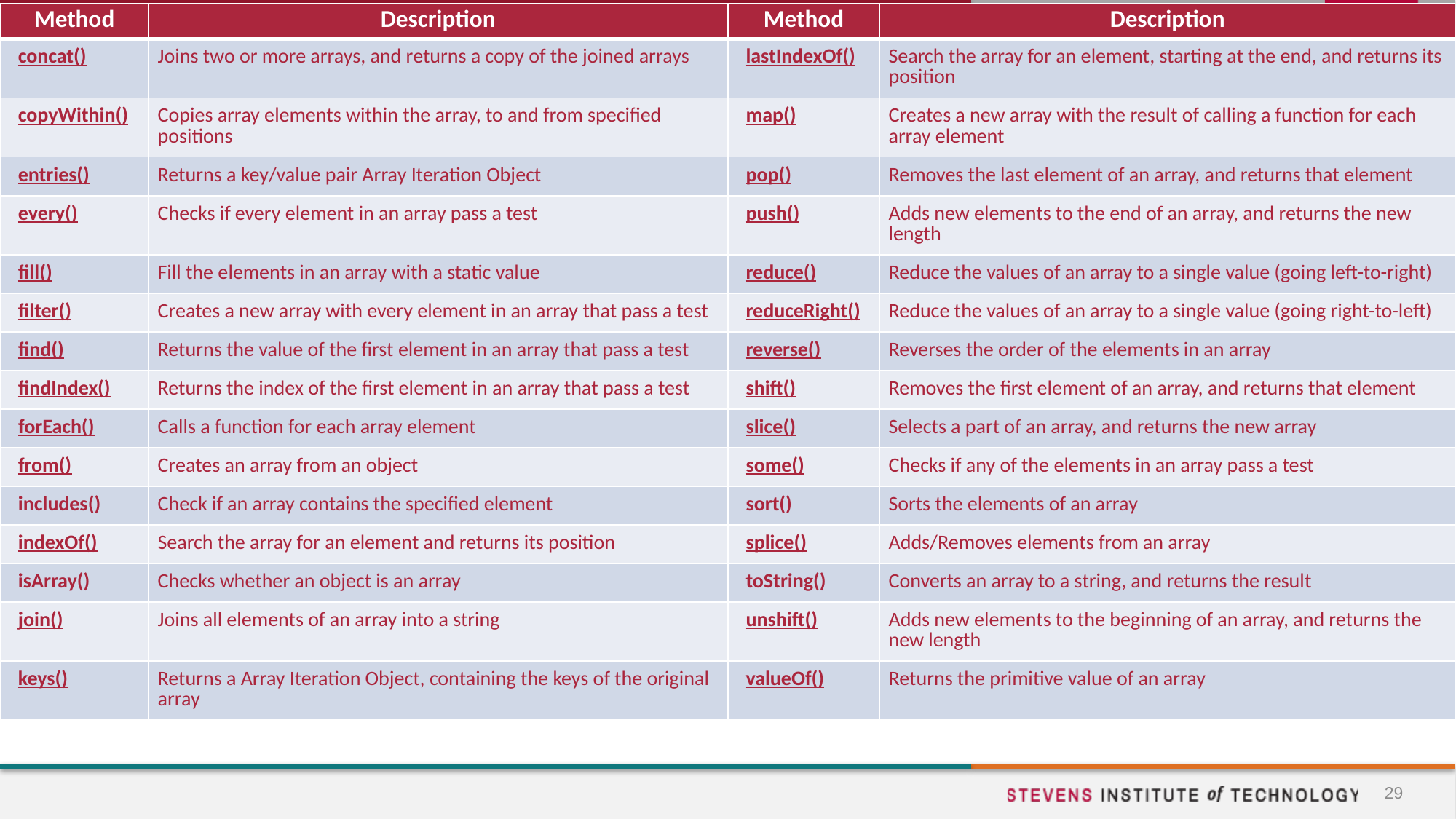

| Method | Description | Method | Description |
| --- | --- | --- | --- |
| concat() | Joins two or more arrays, and returns a copy of the joined arrays | lastIndexOf() | Search the array for an element, starting at the end, and returns its position |
| copyWithin() | Copies array elements within the array, to and from specified positions | map() | Creates a new array with the result of calling a function for each array element |
| entries() | Returns a key/value pair Array Iteration Object | pop() | Removes the last element of an array, and returns that element |
| every() | Checks if every element in an array pass a test | push() | Adds new elements to the end of an array, and returns the new length |
| fill() | Fill the elements in an array with a static value | reduce() | Reduce the values of an array to a single value (going left-to-right) |
| filter() | Creates a new array with every element in an array that pass a test | reduceRight() | Reduce the values of an array to a single value (going right-to-left) |
| find() | Returns the value of the first element in an array that pass a test | reverse() | Reverses the order of the elements in an array |
| findIndex() | Returns the index of the first element in an array that pass a test | shift() | Removes the first element of an array, and returns that element |
| forEach() | Calls a function for each array element | slice() | Selects a part of an array, and returns the new array |
| from() | Creates an array from an object | some() | Checks if any of the elements in an array pass a test |
| includes() | Check if an array contains the specified element | sort() | Sorts the elements of an array |
| indexOf() | Search the array for an element and returns its position | splice() | Adds/Removes elements from an array |
| isArray() | Checks whether an object is an array | toString() | Converts an array to a string, and returns the result |
| join() | Joins all elements of an array into a string | unshift() | Adds new elements to the beginning of an array, and returns the new length |
| keys() | Returns a Array Iteration Object, containing the keys of the original array | valueOf() | Returns the primitive value of an array |
29